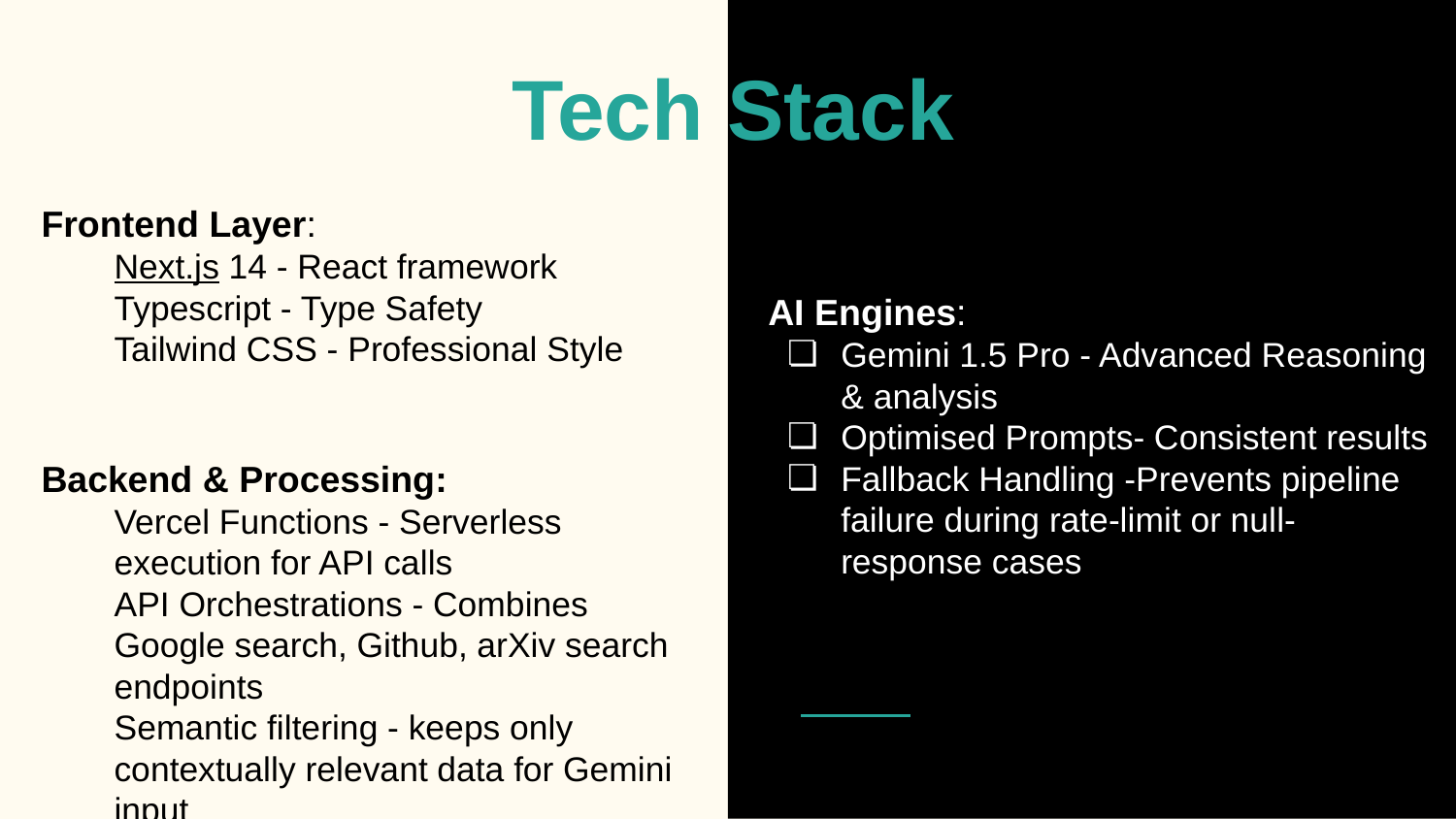

# Tech Stack
Frontend Layer:
Next.js 14 - React framework
Typescript - Type Safety
Tailwind CSS - Professional Style

Backend & Processing:
Vercel Functions - Serverless execution for API calls
API Orchestrations - Combines Google search, Github, arXiv search endpoints
Semantic filtering - keeps only contextually relevant data for Gemini input
AI Engines:
Gemini 1.5 Pro - Advanced Reasoning & analysis
Optimised Prompts- Consistent results
Fallback Handling -Prevents pipeline failure during rate-limit or null-response cases